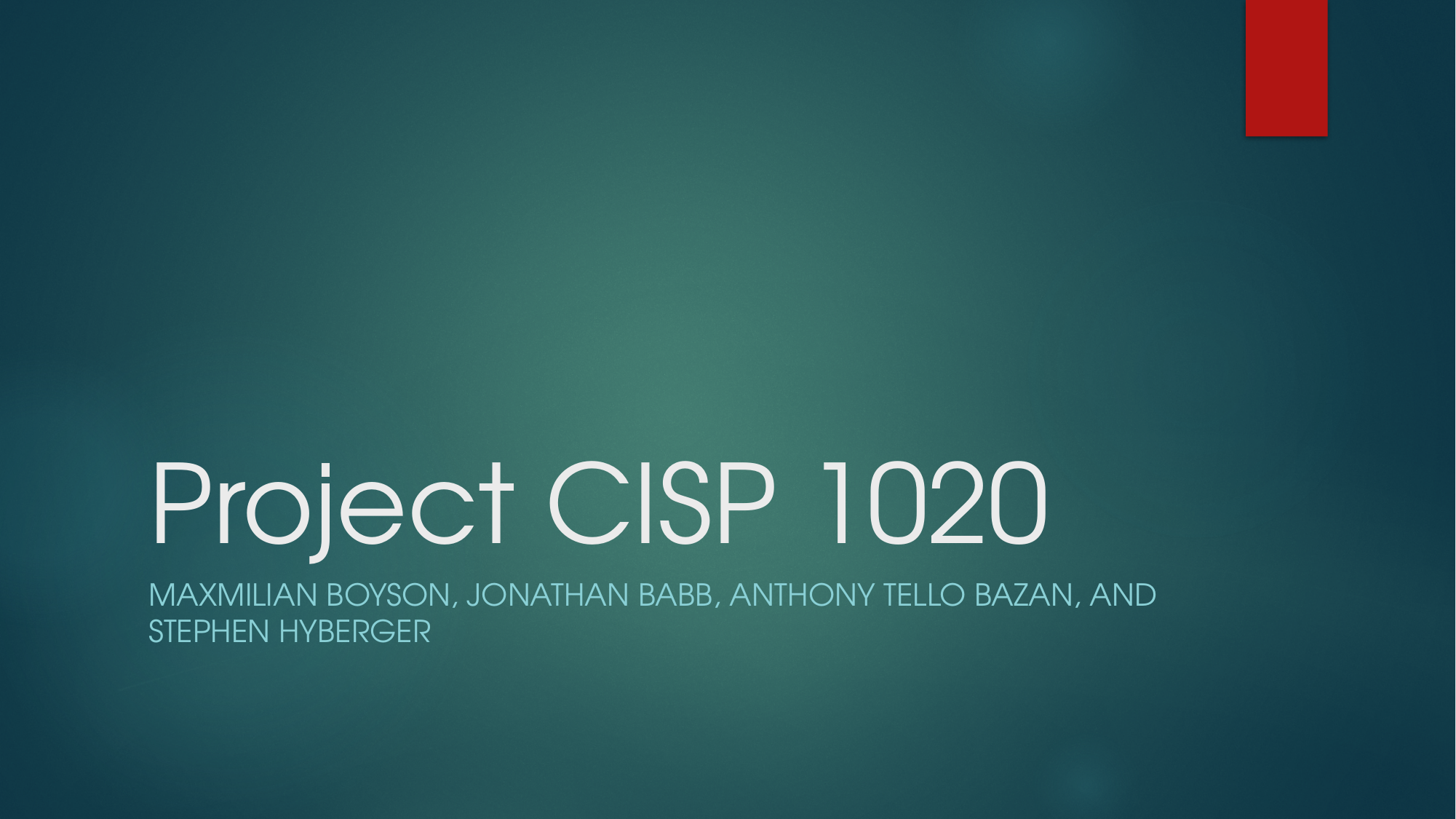

# Project CISP 1020
Maxmilian Boyson, Jonathan Babb, Anthony Tello Bazan, and Stephen Hyberger